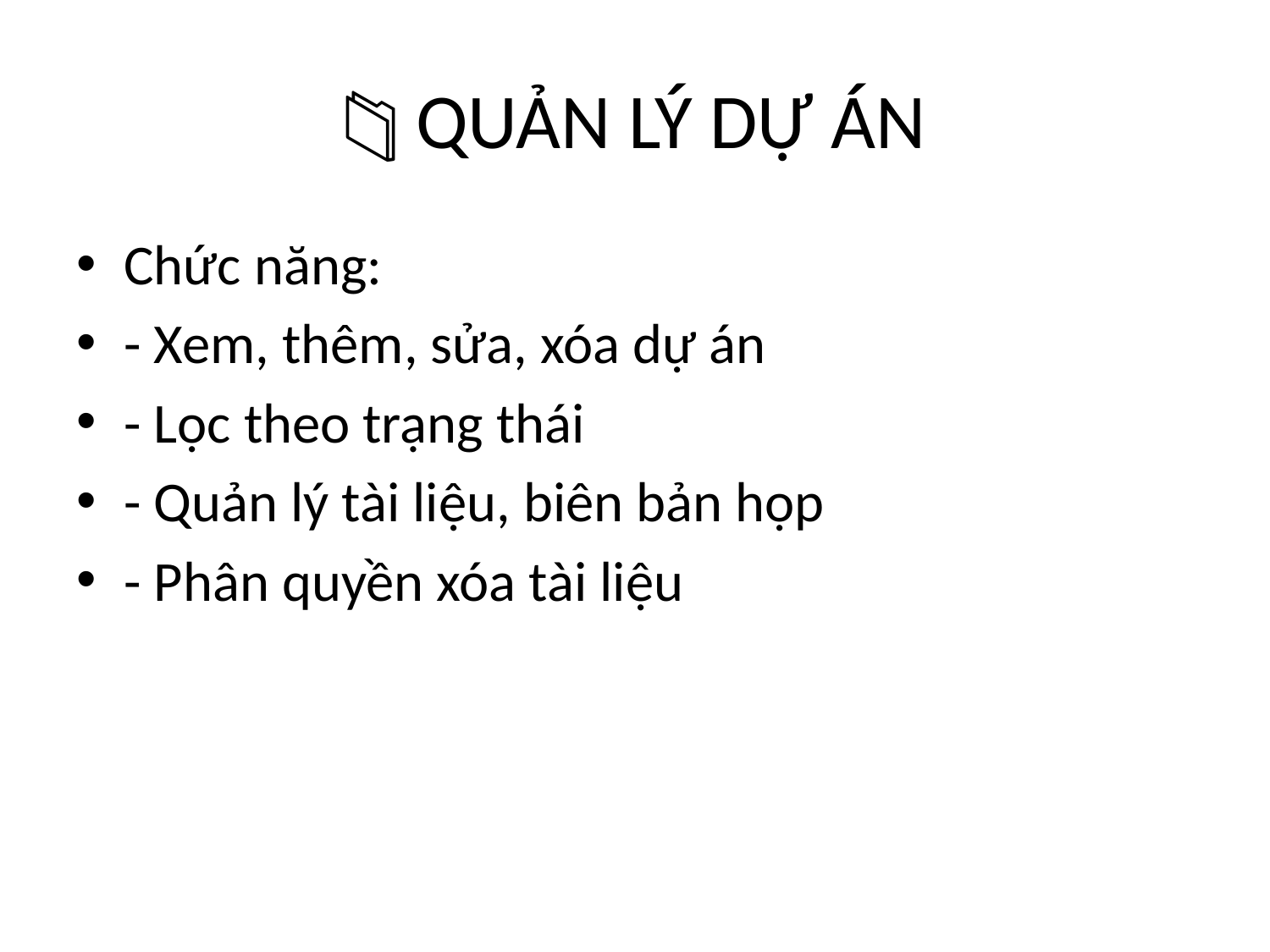

# 📁 QUẢN LÝ DỰ ÁN
Chức năng:
- Xem, thêm, sửa, xóa dự án
- Lọc theo trạng thái
- Quản lý tài liệu, biên bản họp
- Phân quyền xóa tài liệu